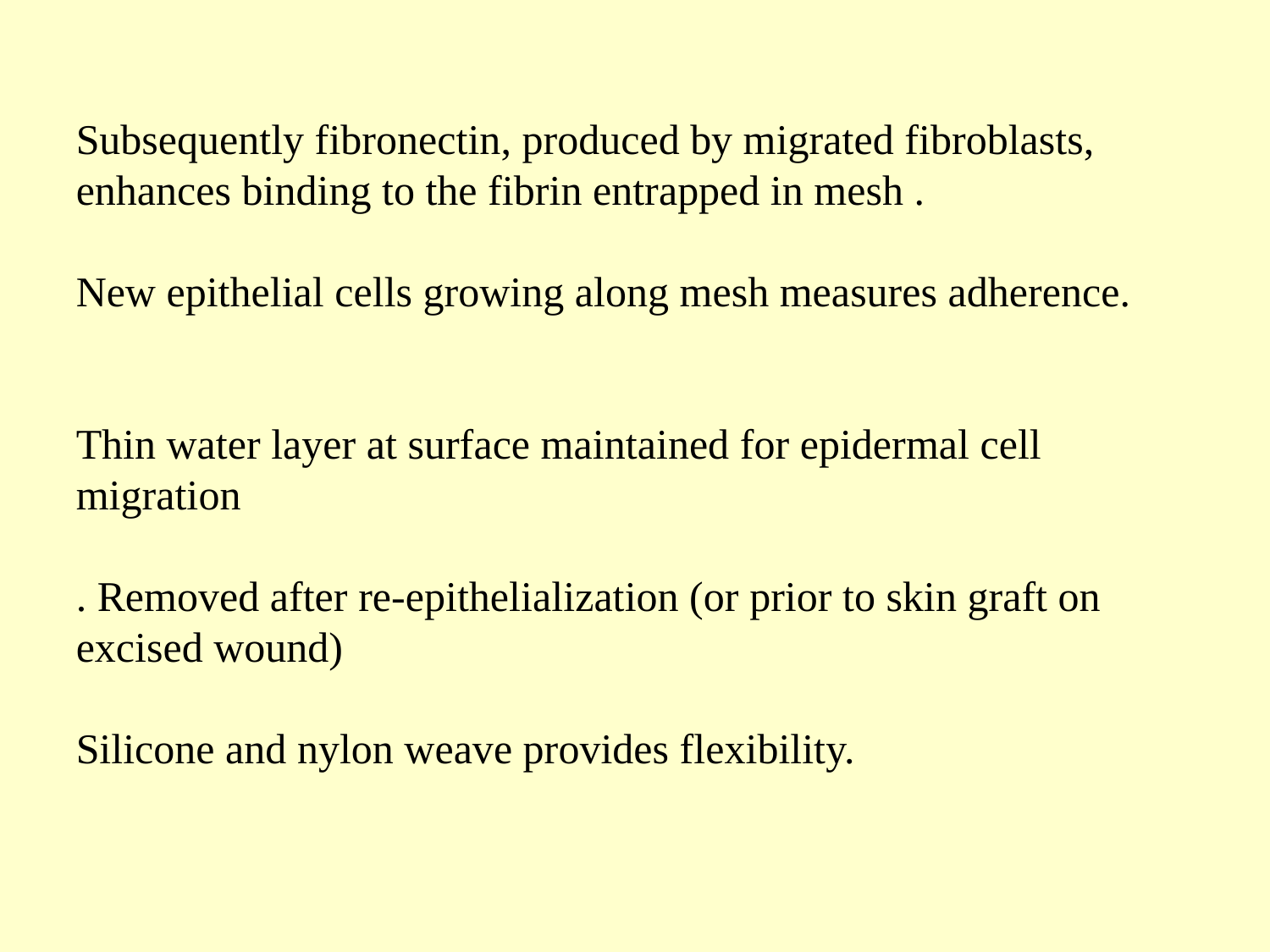

Subsequently fibronectin, produced by migrated fibroblasts, enhances binding to the fibrin entrapped in mesh .

New epithelial cells growing along mesh measures adherence.

Thin water layer at surface maintained for epidermal cell migration

. Removed after re-epithelialization (or prior to skin graft on excised wound)

Silicone and nylon weave provides flexibility.